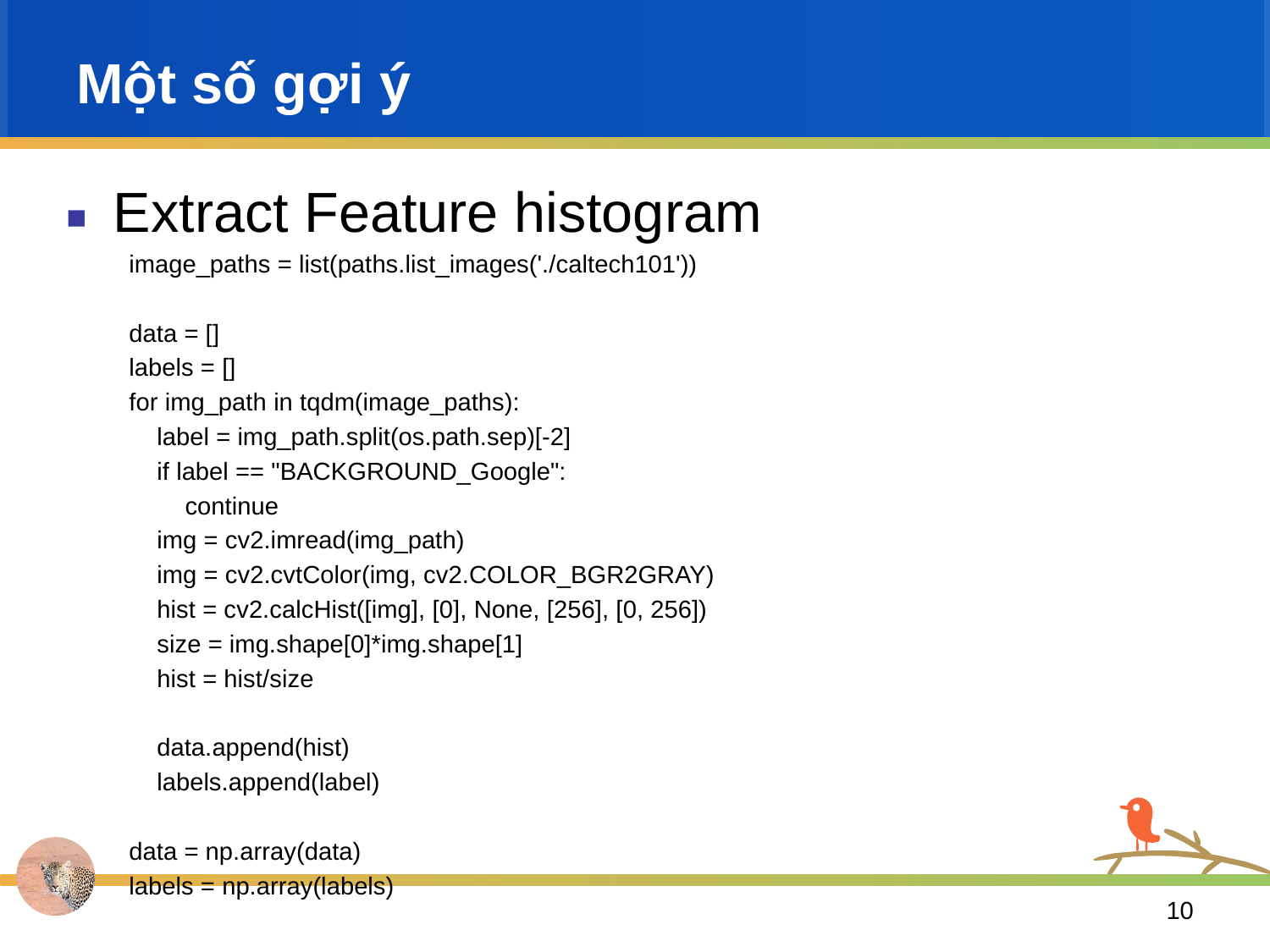

# Một số gợi ý
Extract Feature histogram
image_paths = list(paths.list_images('./caltech101'))

data = []
labels = []
for img_path in tqdm(image_paths):
    label = img_path.split(os.path.sep)[-2]
    if label == "BACKGROUND_Google":
        continue
    img = cv2.imread(img_path)
    img = cv2.cvtColor(img, cv2.COLOR_BGR2GRAY)
    hist = cv2.calcHist([img], [0], None, [256], [0, 256])
    size = img.shape[0]*img.shape[1]
    hist = hist/size

    data.append(hist)
    labels.append(label)

data = np.array(data)
labels = np.array(labels)

10